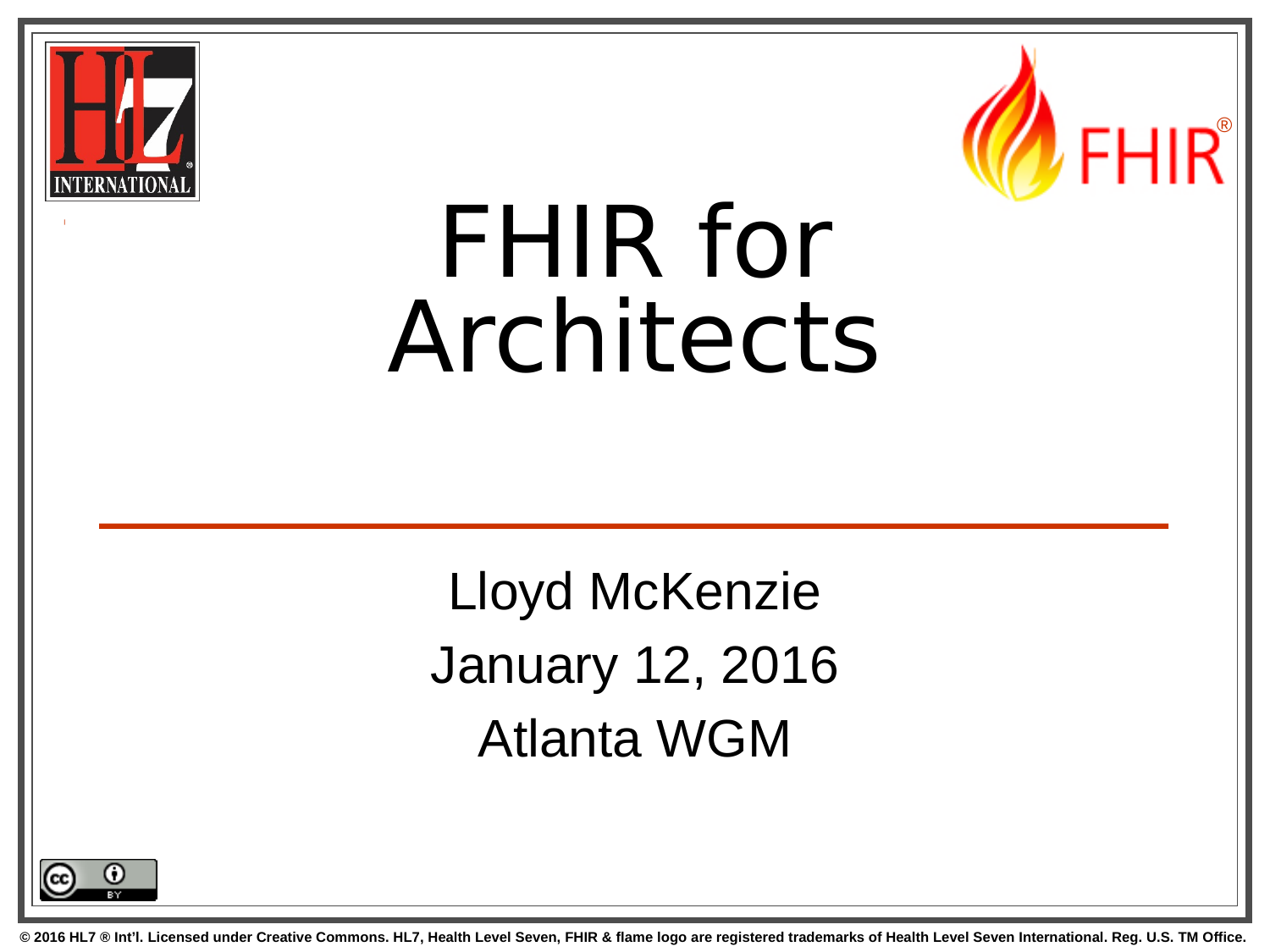

# FHIR for Architects
Lloyd McKenzie
January 12, 2016
Atlanta WGM